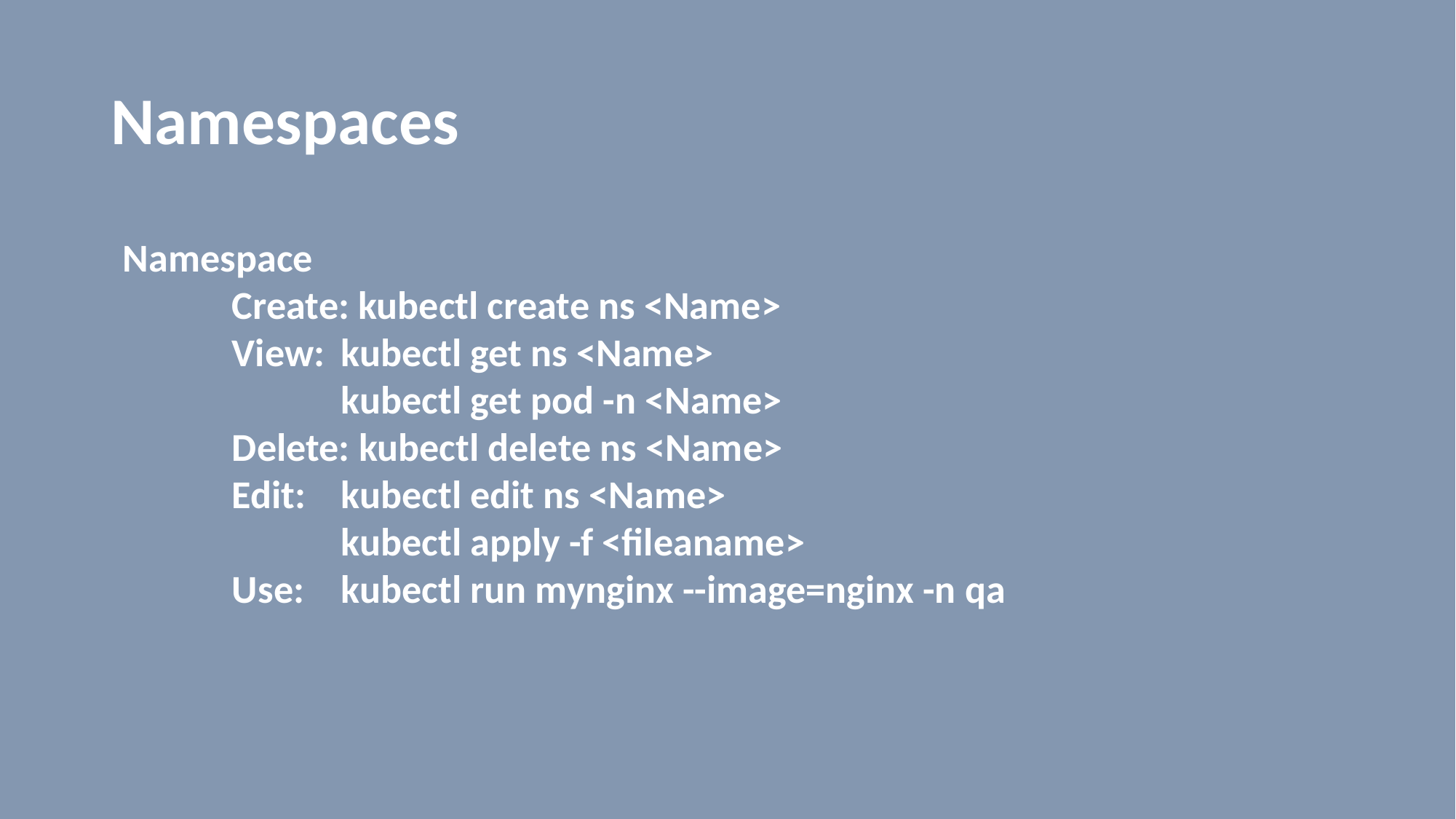

# Namespaces
Namespace
	Create: kubectl create ns <Name>
	View:	kubectl get ns <Name>
		kubectl get pod -n <Name>
	Delete: kubectl delete ns <Name>
	Edit: 	kubectl edit ns <Name>
		kubectl apply -f <fileaname>
	Use:	kubectl run mynginx --image=nginx -n qa